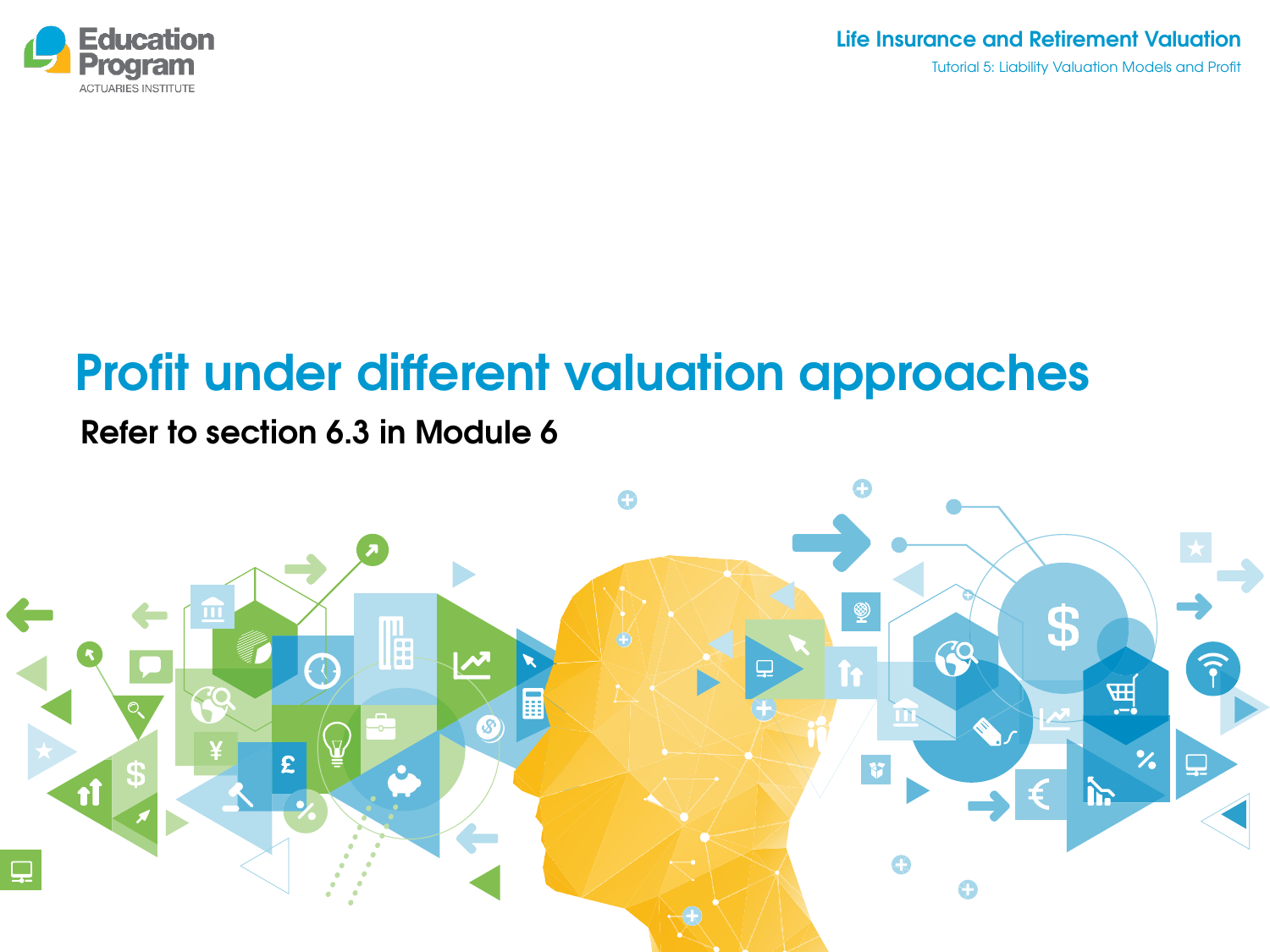

# Profit under different valuation approaches
Refer to section 6.3 in Module 6